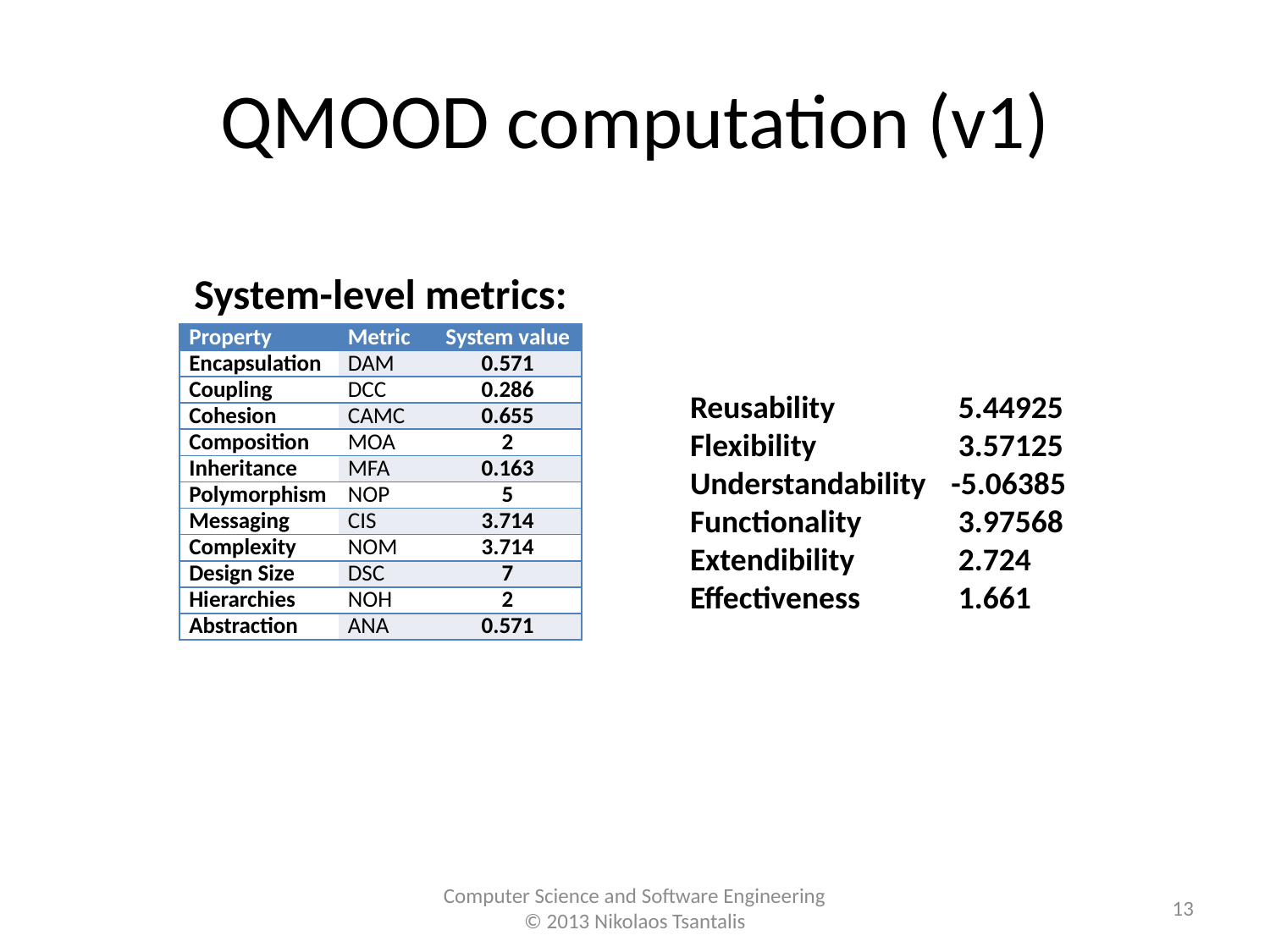

# QMOOD computation (v1)
System-level metrics:
| Property | Metric | System value |
| --- | --- | --- |
| Encapsulation | DAM | 0.571 |
| Coupling | DCC | 0.286 |
| Cohesion | CAMC | 0.655 |
| Composition | MOA | 2 |
| Inheritance | MFA | 0.163 |
| Polymorphism | NOP | 5 |
| Messaging | CIS | 3.714 |
| Complexity | NOM | 3.714 |
| Design Size | DSC | 7 |
| Hierarchies | NOH | 2 |
| Abstraction | ANA | 0.571 |
Reusability	  5.44925
Flexibility		  3.57125
Understandability	 -5.06385
Functionality	  3.97568
Extendibility	  2.724
Effectiveness	  1.661
13